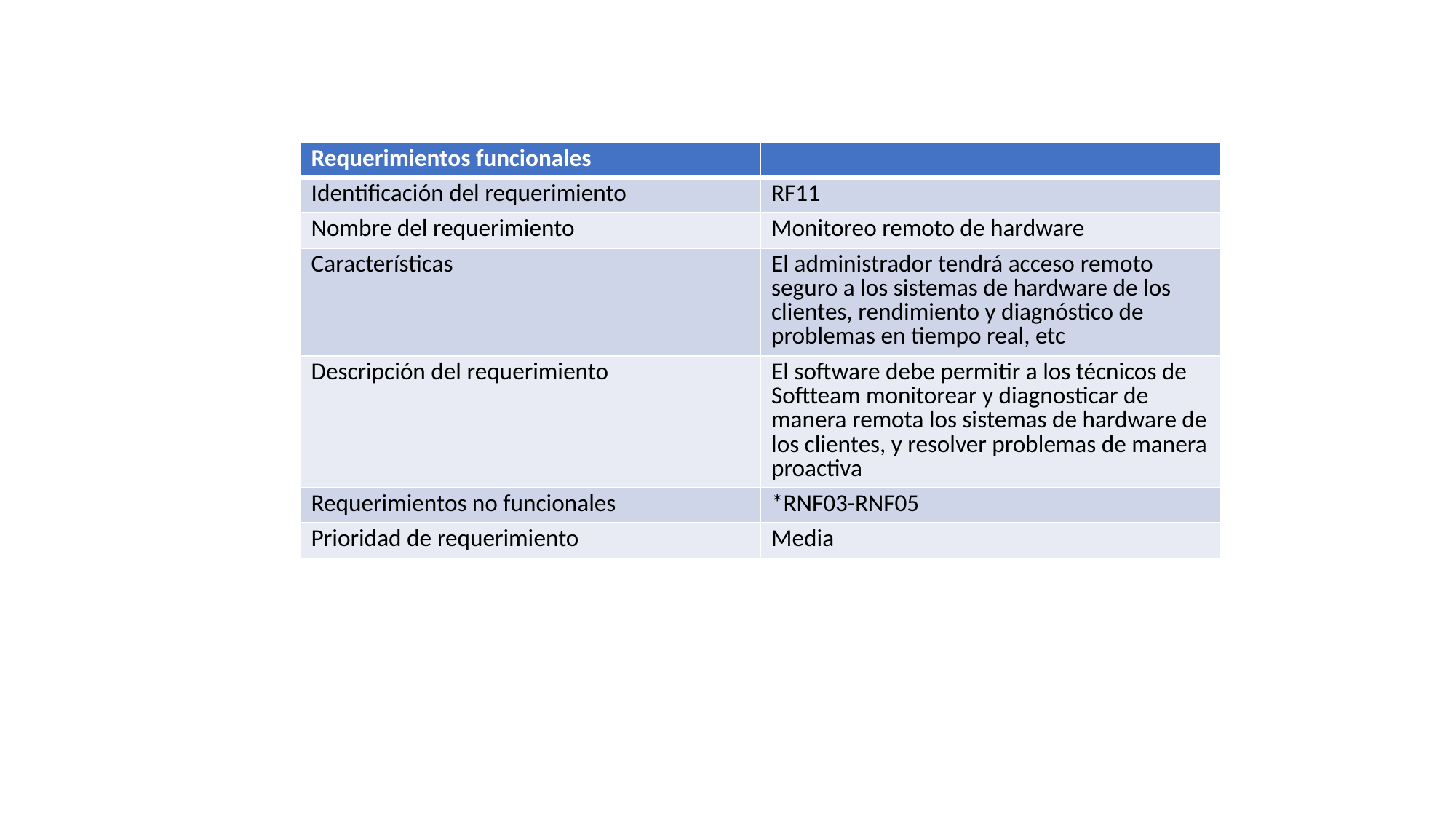

| Requerimientos funcionales ​ | ​ |
| --- | --- |
| Identificación del requerimiento ​ | RF11 |
| Nombre del requerimiento ​ | Monitoreo remoto de hardware |
| Características ​ | El administrador tendrá acceso remoto seguro a los sistemas de hardware de los clientes, rendimiento y diagnóstico de problemas en tiempo real, etc |
| Descripción del requerimiento​ | El software debe permitir a los técnicos de Softteam monitorear y diagnosticar de manera remota los sistemas de hardware de los clientes, y resolver problemas de manera proactiva |
| Requerimientos no funcionales ​ | ​\*RNF03-RNF05 |
| Prioridad de requerimiento ​ | ​Media |